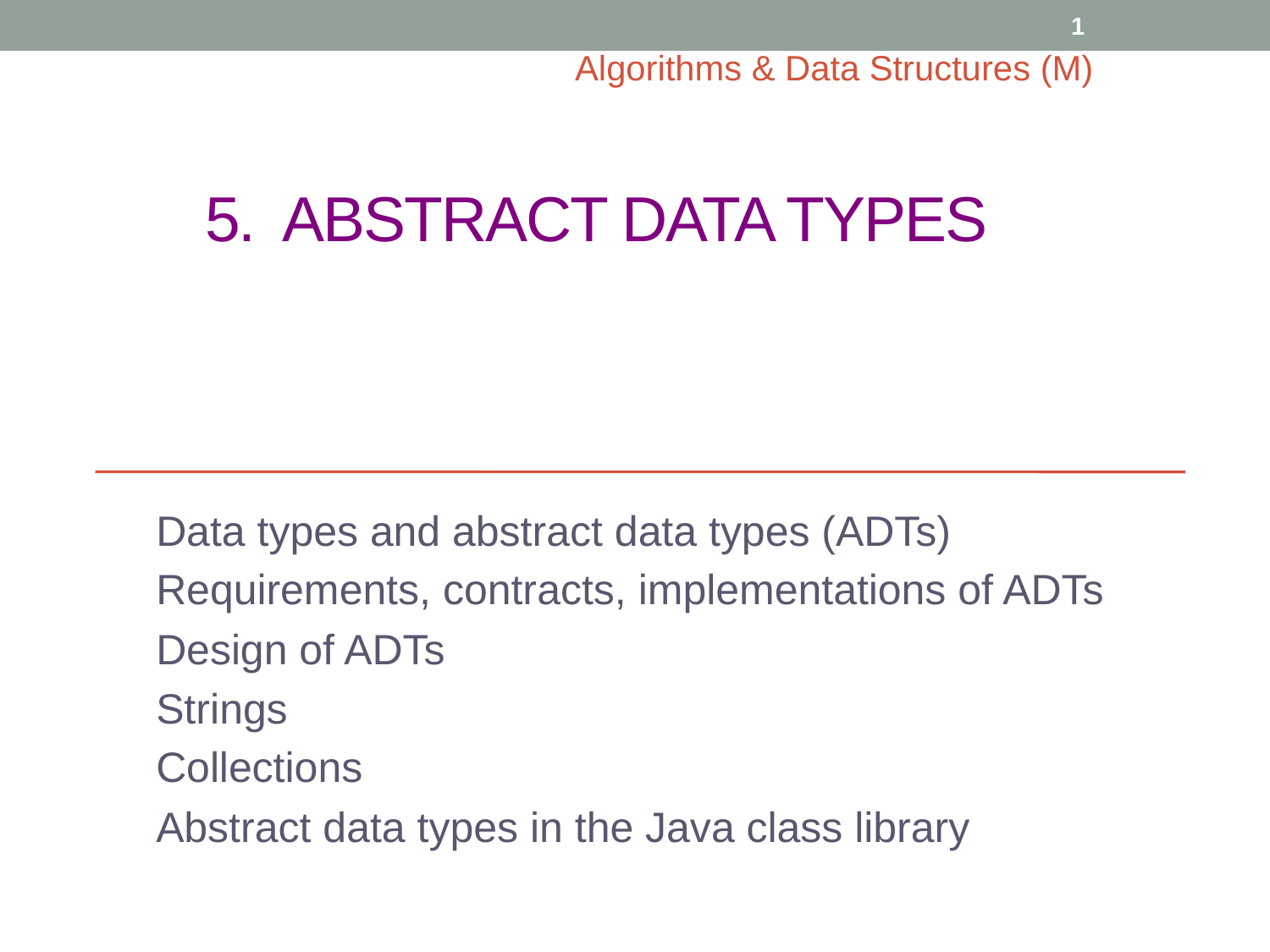

1
Algorithms & Data Structures (M)
# 5.  Abstract Data Types
Data types and abstract data types (ADTs)
Requirements, contracts, implementations of ADTs
Design of ADTs
Strings
Collections
Abstract data types in the Java class library
© 2008 David A Watt, University of Glasgow